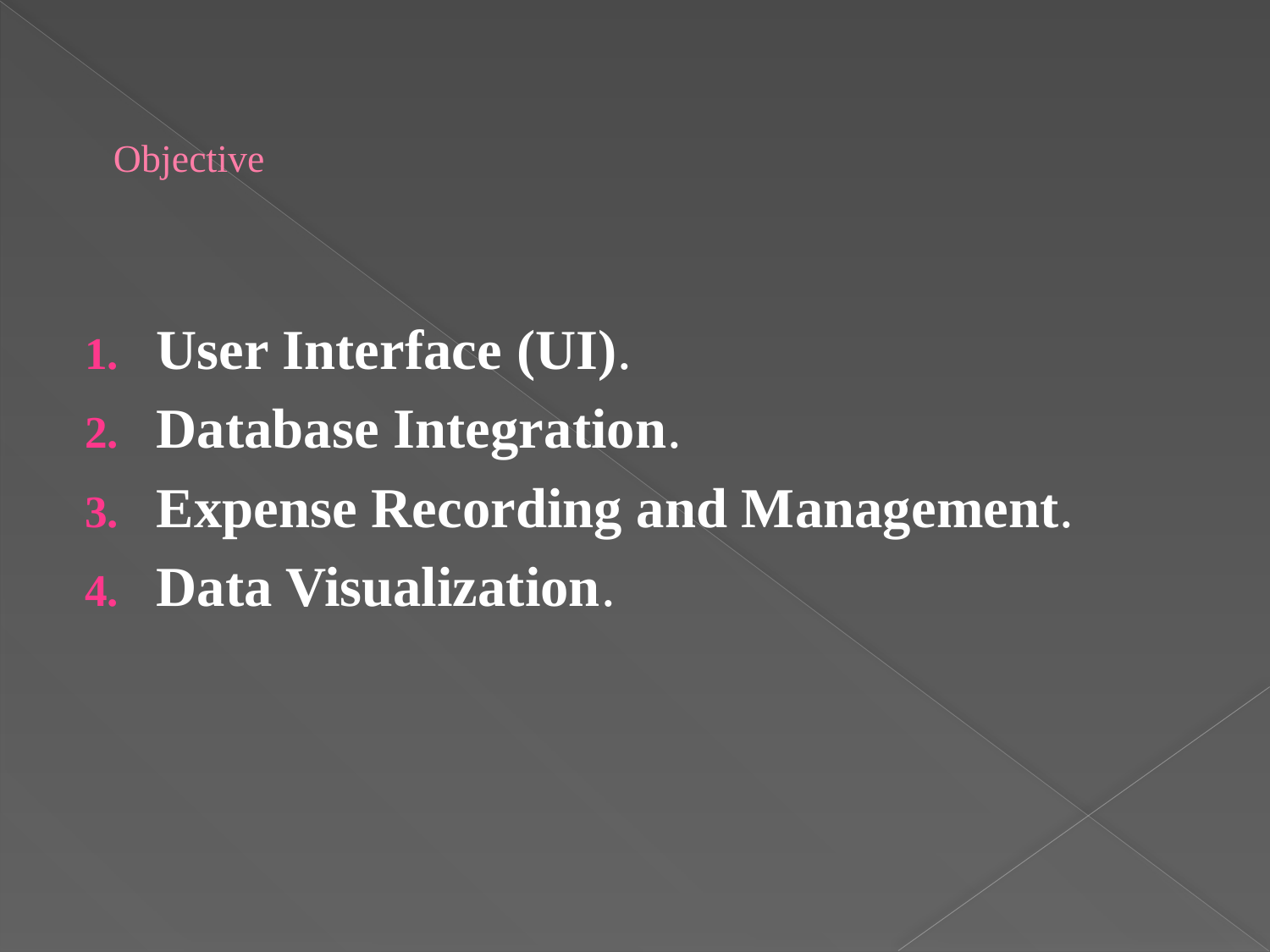

# Objective
User Interface (UI).
Database Integration.
Expense Recording and Management.
Data Visualization.